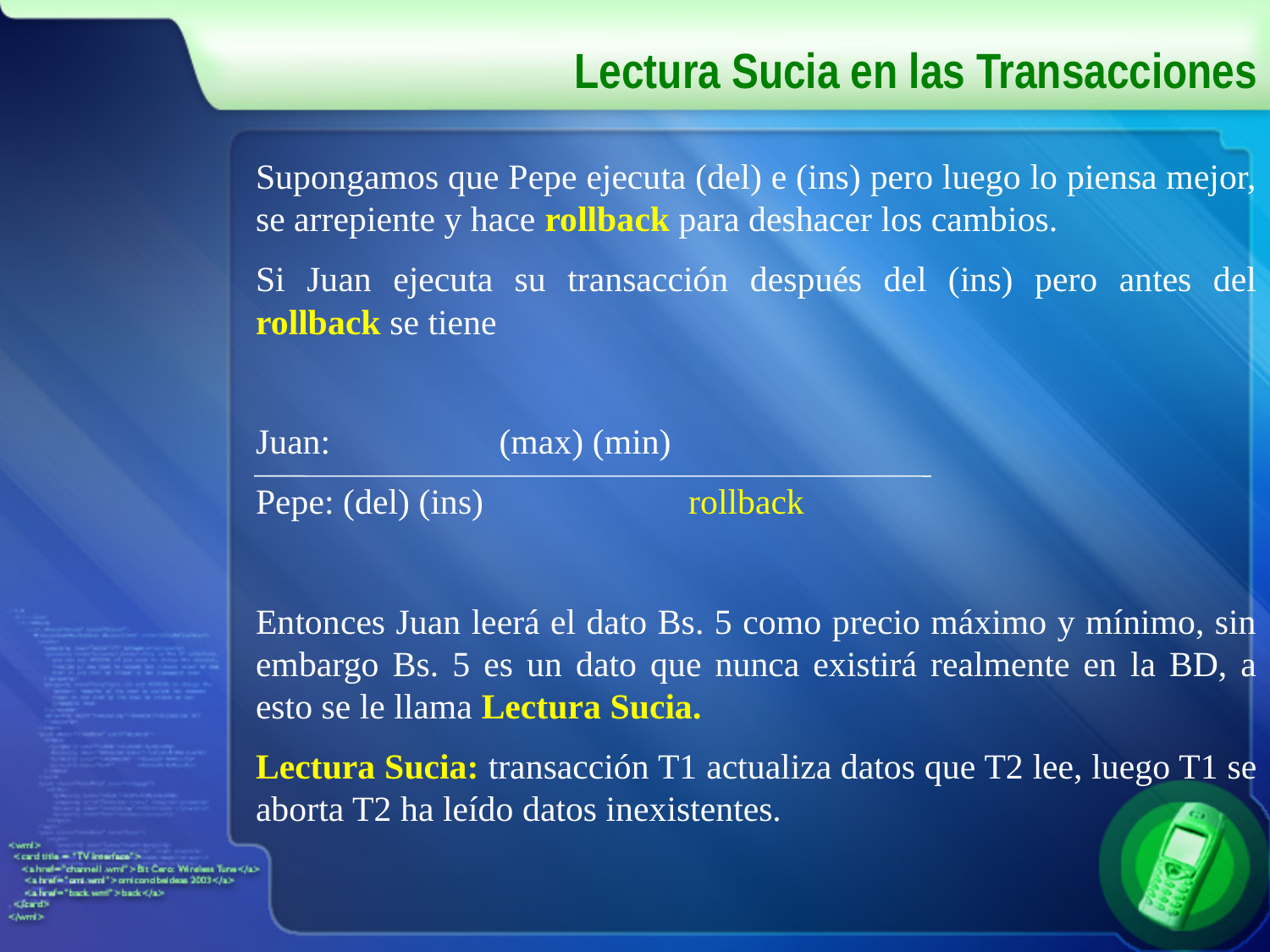

# Lectura Sucia en las Transacciones
Supongamos que Pepe ejecuta (del) e (ins) pero luego lo piensa mejor, se arrepiente y hace rollback para deshacer los cambios.
Si Juan ejecuta su transacción después del (ins) pero antes del rollback se tiene

Juan:                   (max) (min)
Pepe: (del) (ins)                       rollback

Entonces Juan leerá el dato Bs. 5 como precio máximo y mínimo, sin embargo Bs. 5 es un dato que nunca existirá realmente en la BD, a esto se le llama Lectura Sucia.
Lectura Sucia: transacción T1 actualiza datos que T2 lee, luego T1 se aborta T2 ha leído datos inexistentes.